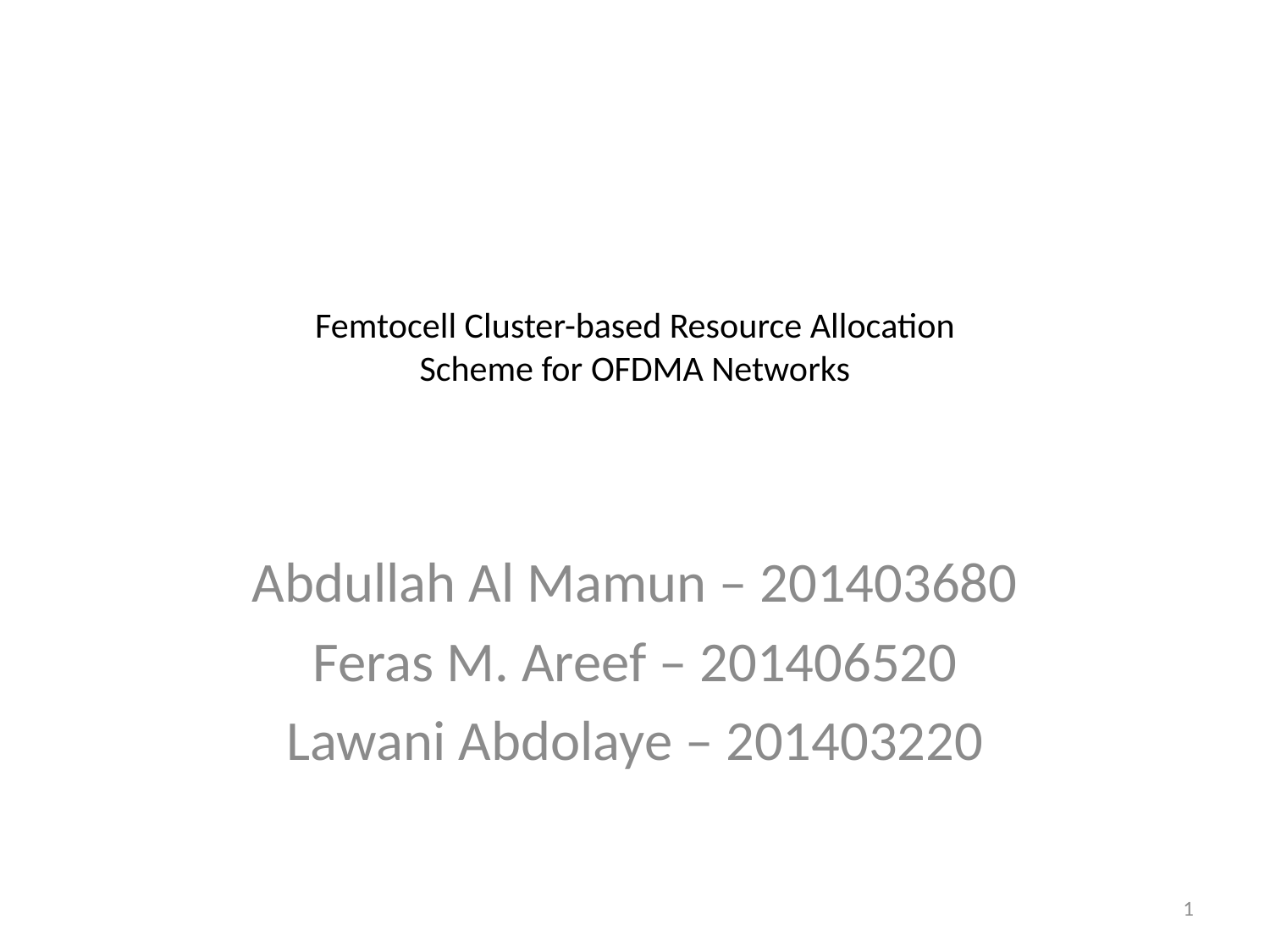

# Femtocell Cluster-based Resource Allocation Scheme for OFDMA Networks
Abdullah Al Mamun – 201403680
Feras M. Areef – 201406520
Lawani Abdolaye – 201403220

1